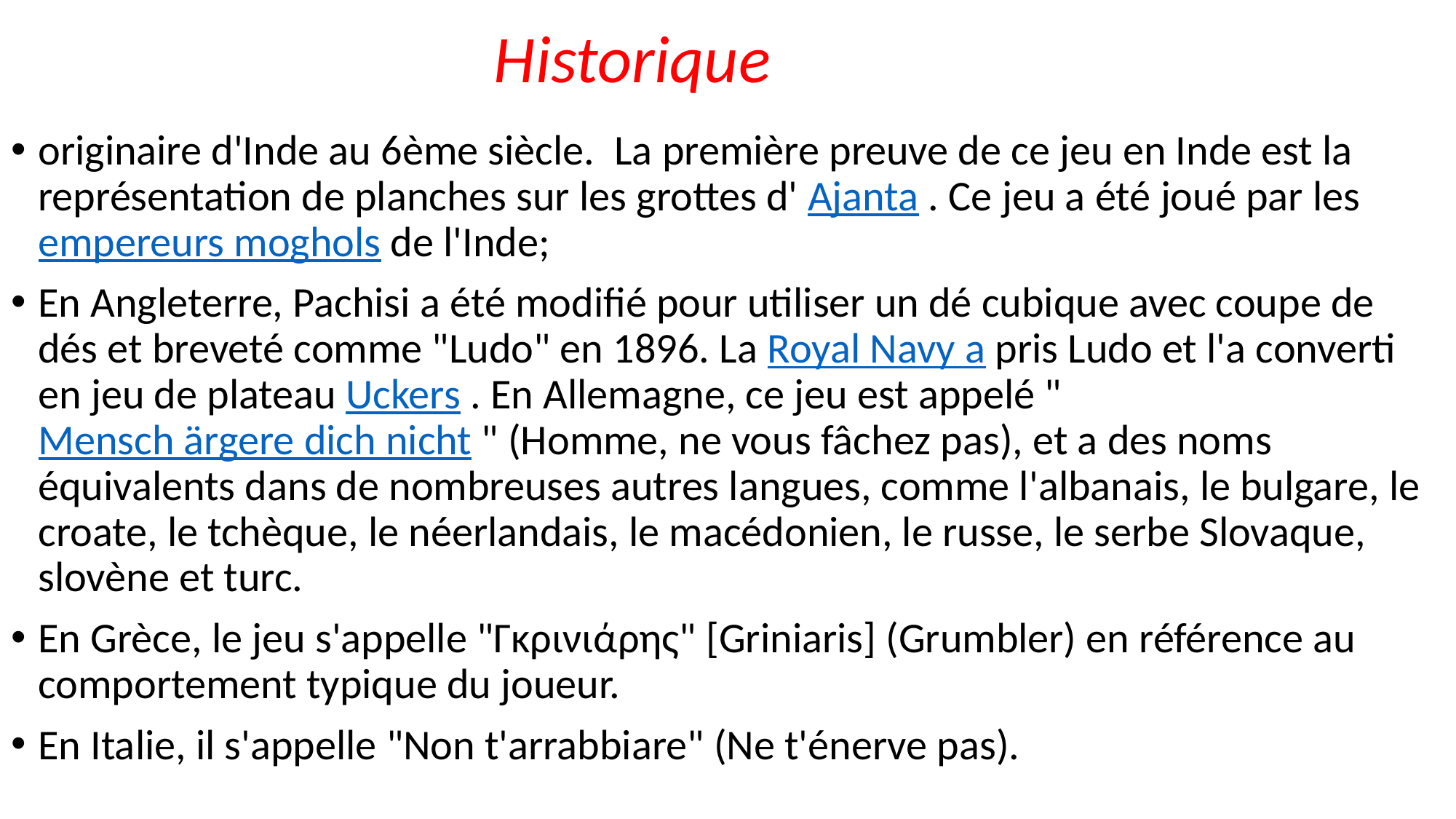

# Historique
originaire d'Inde au 6ème siècle.  La première preuve de ce jeu en Inde est la représentation de planches sur les grottes d' Ajanta . Ce jeu a été joué par les empereurs moghols de l'Inde;
En Angleterre, Pachisi a été modifié pour utiliser un dé cubique avec coupe de dés et breveté comme "Ludo" en 1896. La Royal Navy a pris Ludo et l'a converti en jeu de plateau Uckers . En Allemagne, ce jeu est appelé " Mensch ärgere dich nicht " (Homme, ne vous fâchez pas), et a des noms équivalents dans de nombreuses autres langues, comme l'albanais, le bulgare, le croate, le tchèque, le néerlandais, le macédonien, le russe, le serbe Slovaque, slovène et turc.
En Grèce, le jeu s'appelle "Γκρινιάρης" [Griniaris] (Grumbler) en référence au comportement typique du joueur.
En Italie, il s'appelle "Non t'arrabbiare" (Ne t'énerve pas).